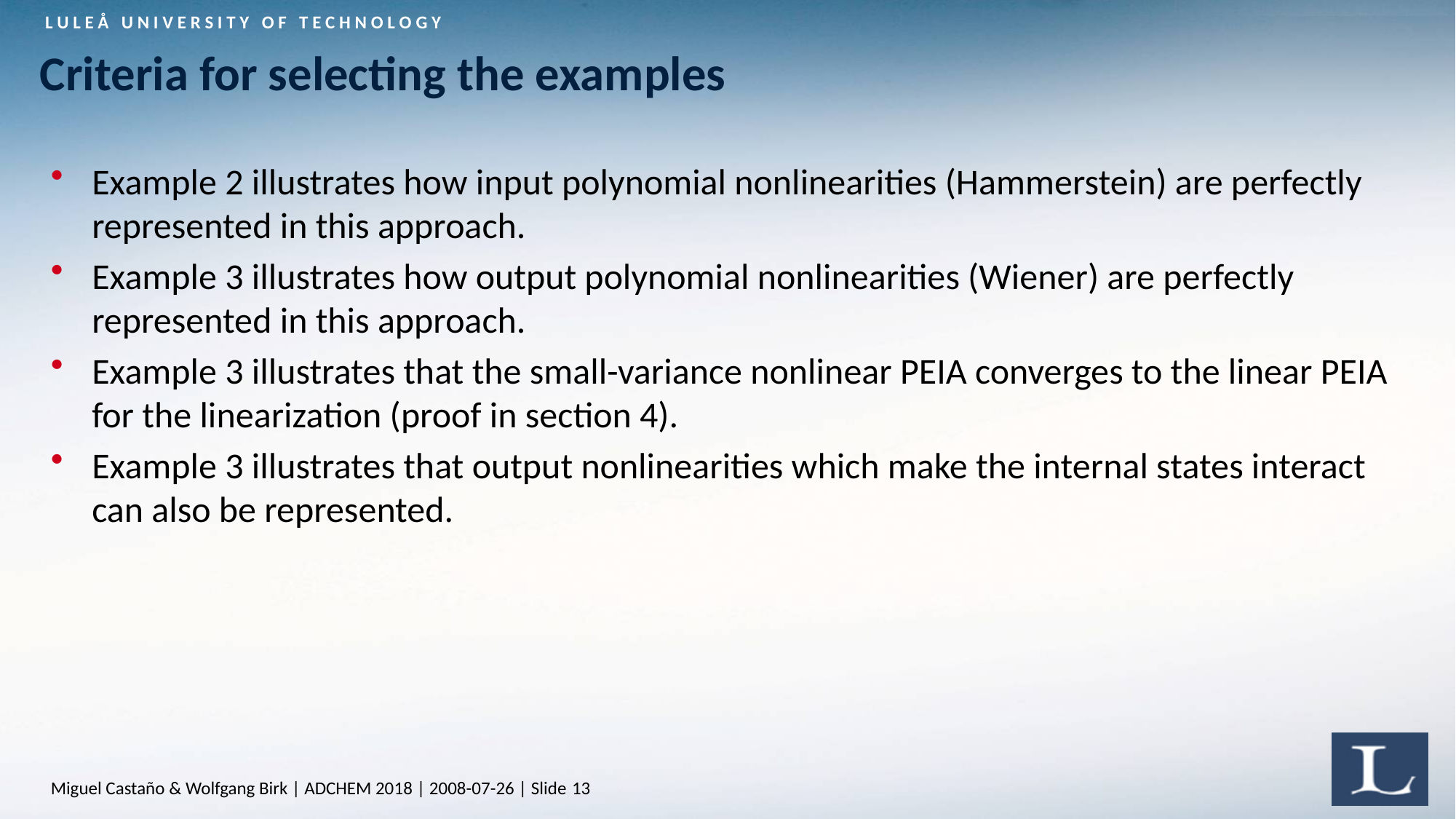

# Criteria for selecting the examples
Example 2 illustrates how input polynomial nonlinearities (Hammerstein) are perfectly represented in this approach.
Example 3 illustrates how output polynomial nonlinearities (Wiener) are perfectly represented in this approach.
Example 3 illustrates that the small-variance nonlinear PEIA converges to the linear PEIA for the linearization (proof in section 4).
Example 3 illustrates that output nonlinearities which make the internal states interact can also be represented.
Miguel Castaño & Wolfgang Birk | ADCHEM 2018 | 2008-07-26 | Slide 13